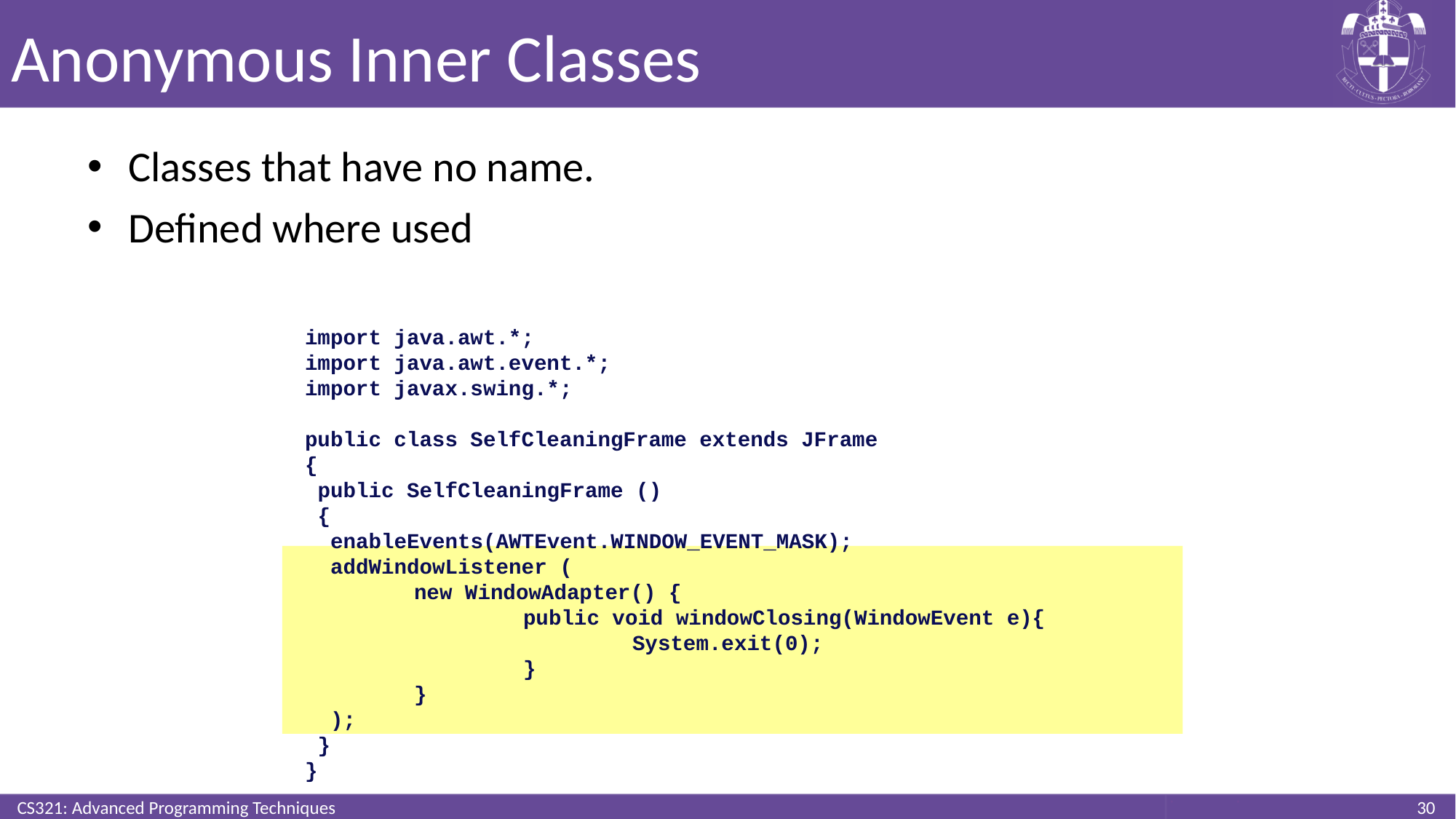

# Anonymous Inner Classes
Classes that have no name.
Defined where used

import java.awt.*;
import java.awt.event.*;
import javax.swing.*;

public class SelfCleaningFrame extends JFrame
{
 public SelfCleaningFrame ()
 {
  enableEvents(AWTEvent.WINDOW_EVENT_MASK);
  addWindowListener (
	new WindowAdapter() {
		public void windowClosing(WindowEvent e){
			System.exit(0);
		}
	}
  );
 }
}

CS321: Advanced Programming Techniques
30